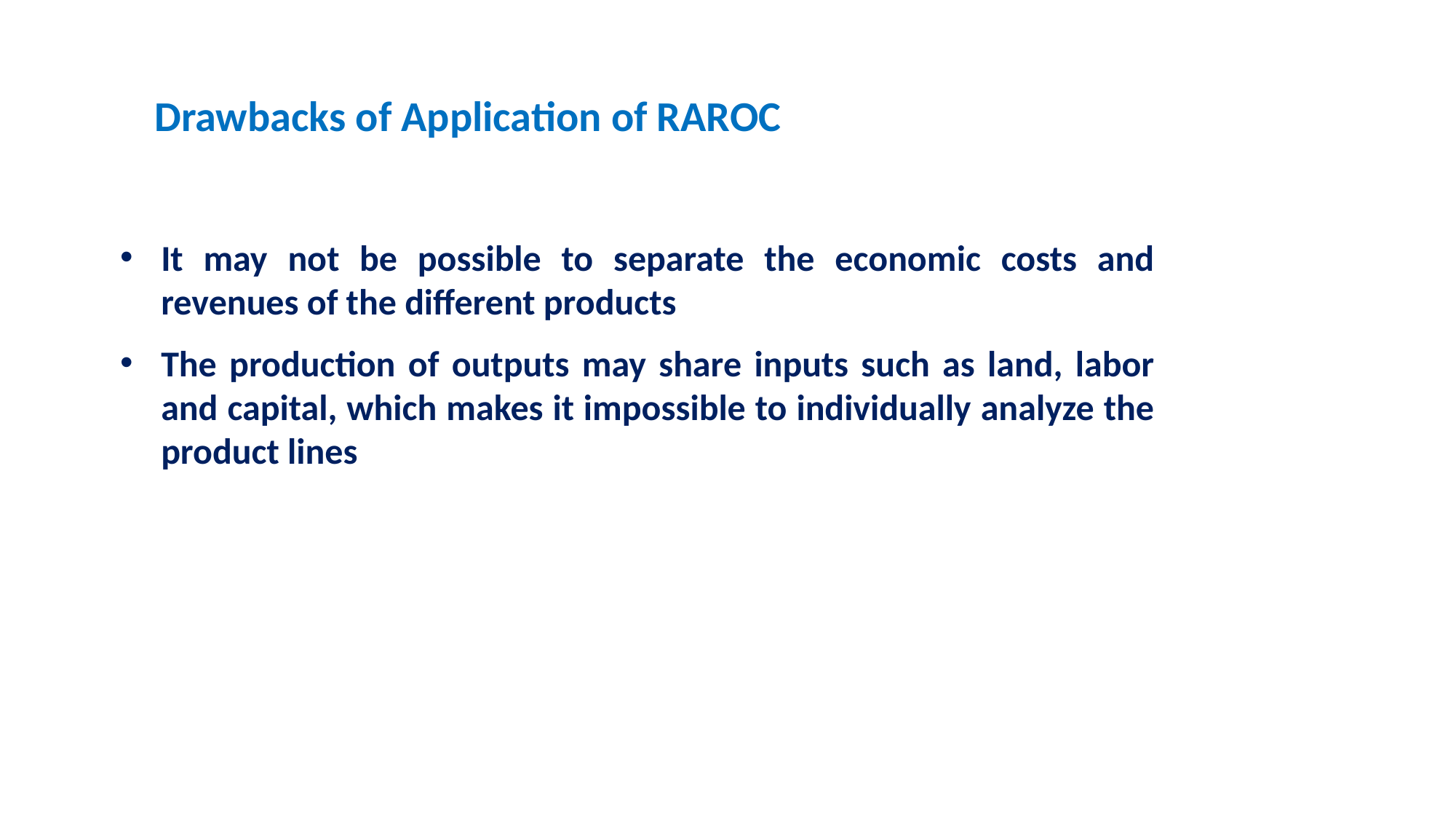

Drawbacks of Application of RAROC

It may not be possible to separate the economic costs and revenues of the different products
The production of outputs may share inputs such as land, labor and capital, which makes it impossible to individually analyze the product lines